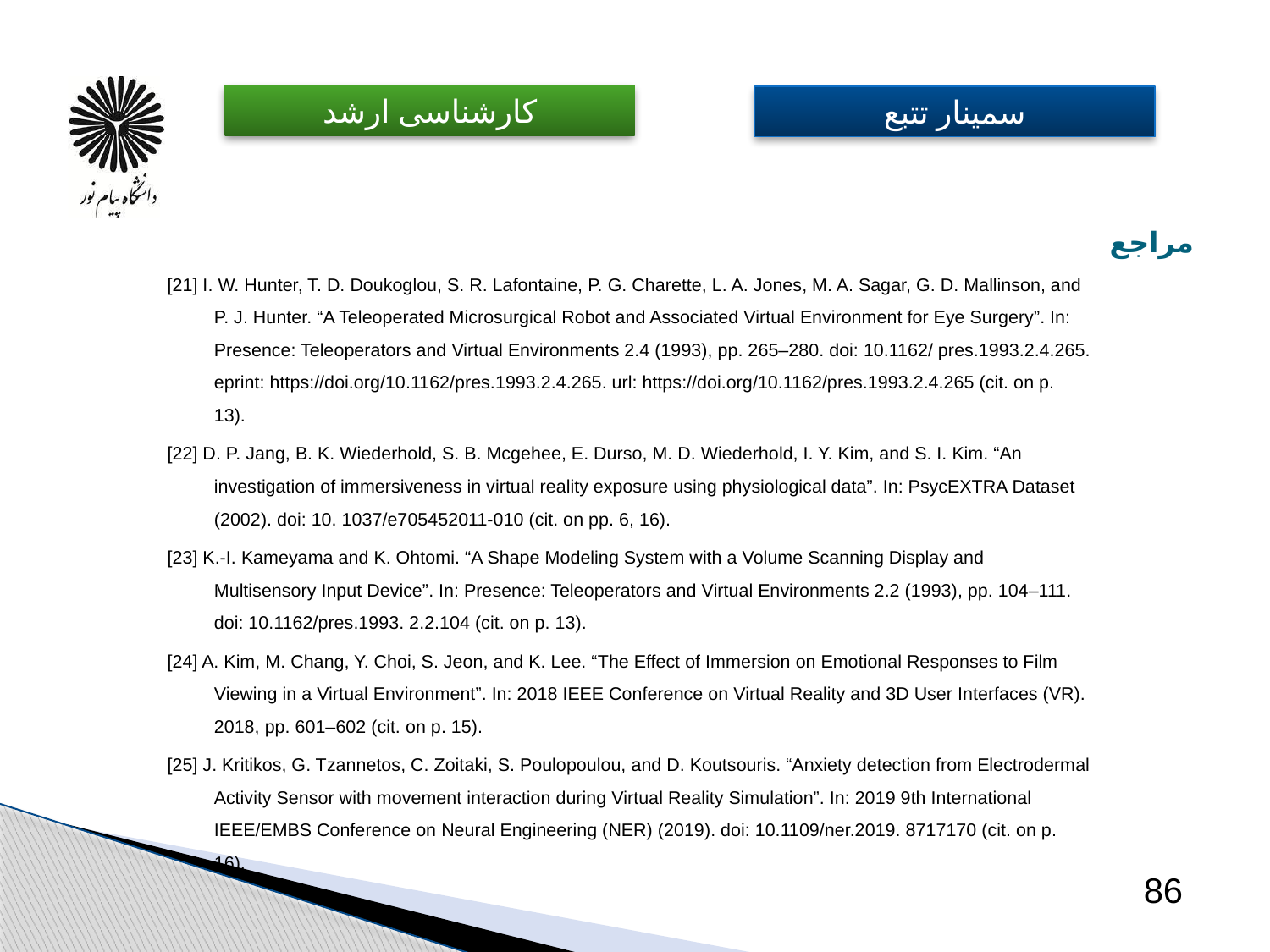

# مراجع
[21] I. W. Hunter, T. D. Doukoglou, S. R. Lafontaine, P. G. Charette, L. A. Jones, M. A. Sagar, G. D. Mallinson, and P. J. Hunter. “A Teleoperated Microsurgical Robot and Associated Virtual Environment for Eye Surgery”. In: Presence: Teleoperators and Virtual Environments 2.4 (1993), pp. 265–280. doi: 10.1162/ pres.1993.2.4.265. eprint: https://doi.org/10.1162/pres.1993.2.4.265. url: https://doi.org/10.1162/pres.1993.2.4.265 (cit. on p. 13).
[22] D. P. Jang, B. K. Wiederhold, S. B. Mcgehee, E. Durso, M. D. Wiederhold, I. Y. Kim, and S. I. Kim. “An investigation of immersiveness in virtual reality exposure using physiological data”. In: PsycEXTRA Dataset (2002). doi: 10. 1037/e705452011-010 (cit. on pp. 6, 16).
[23] K.-I. Kameyama and K. Ohtomi. “A Shape Modeling System with a Volume Scanning Display and Multisensory Input Device”. In: Presence: Teleoperators and Virtual Environments 2.2 (1993), pp. 104–111. doi: 10.1162/pres.1993. 2.2.104 (cit. on p. 13).
[24] A. Kim, M. Chang, Y. Choi, S. Jeon, and K. Lee. “The Effect of Immersion on Emotional Responses to Film Viewing in a Virtual Environment”. In: 2018 IEEE Conference on Virtual Reality and 3D User Interfaces (VR). 2018, pp. 601–602 (cit. on p. 15).
[25] J. Kritikos, G. Tzannetos, C. Zoitaki, S. Poulopoulou, and D. Koutsouris. “Anxiety detection from Electrodermal Activity Sensor with movement interaction during Virtual Reality Simulation”. In: 2019 9th International IEEE/EMBS Conference on Neural Engineering (NER) (2019). doi: 10.1109/ner.2019. 8717170 (cit. on p. 16).
86